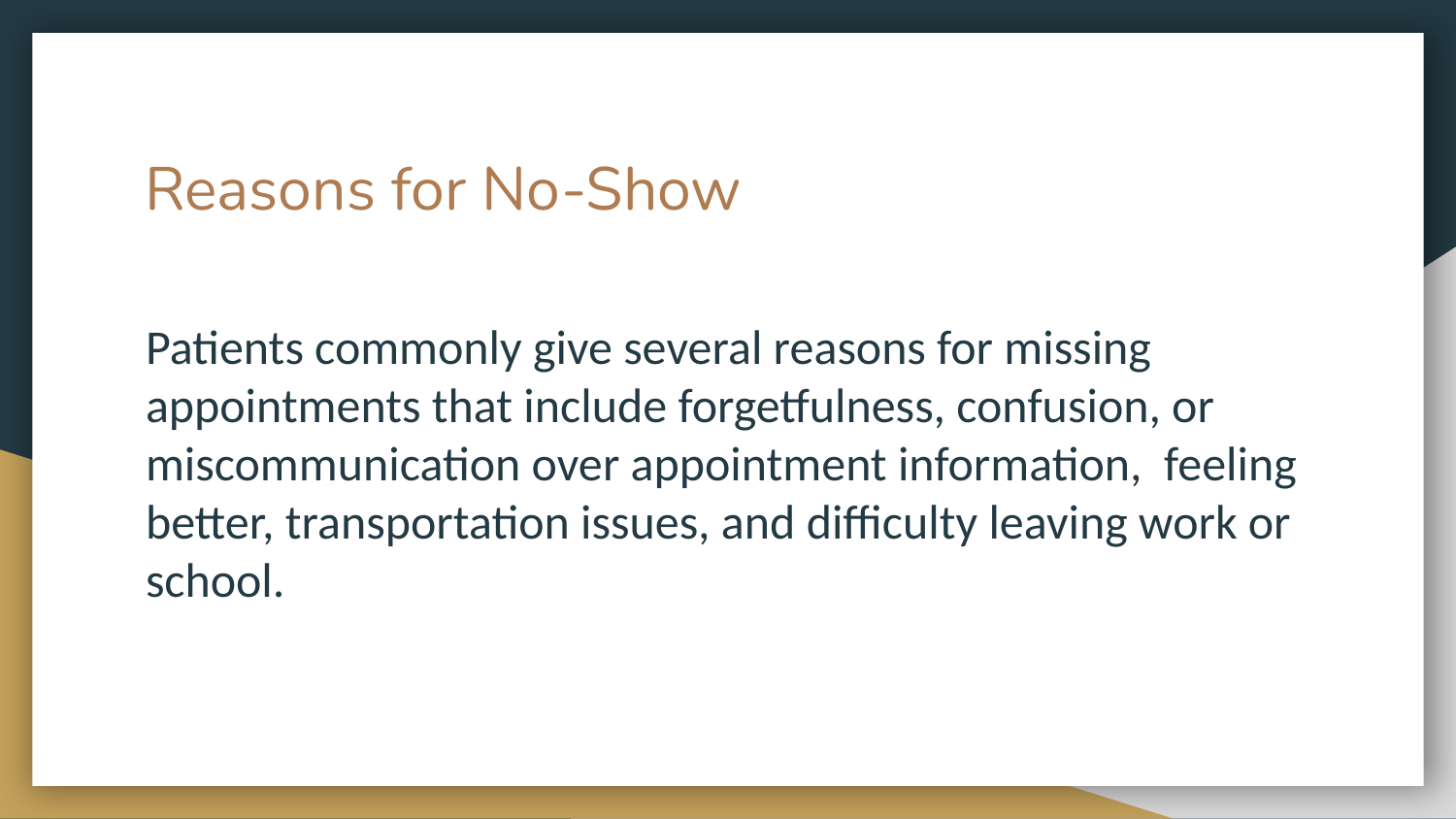

# Reasons for No-Show
Patients commonly give several reasons for missing appointments that include forgetfulness, confusion, or miscommunication over appointment information,  feeling better, transportation issues, and difficulty leaving work or school.